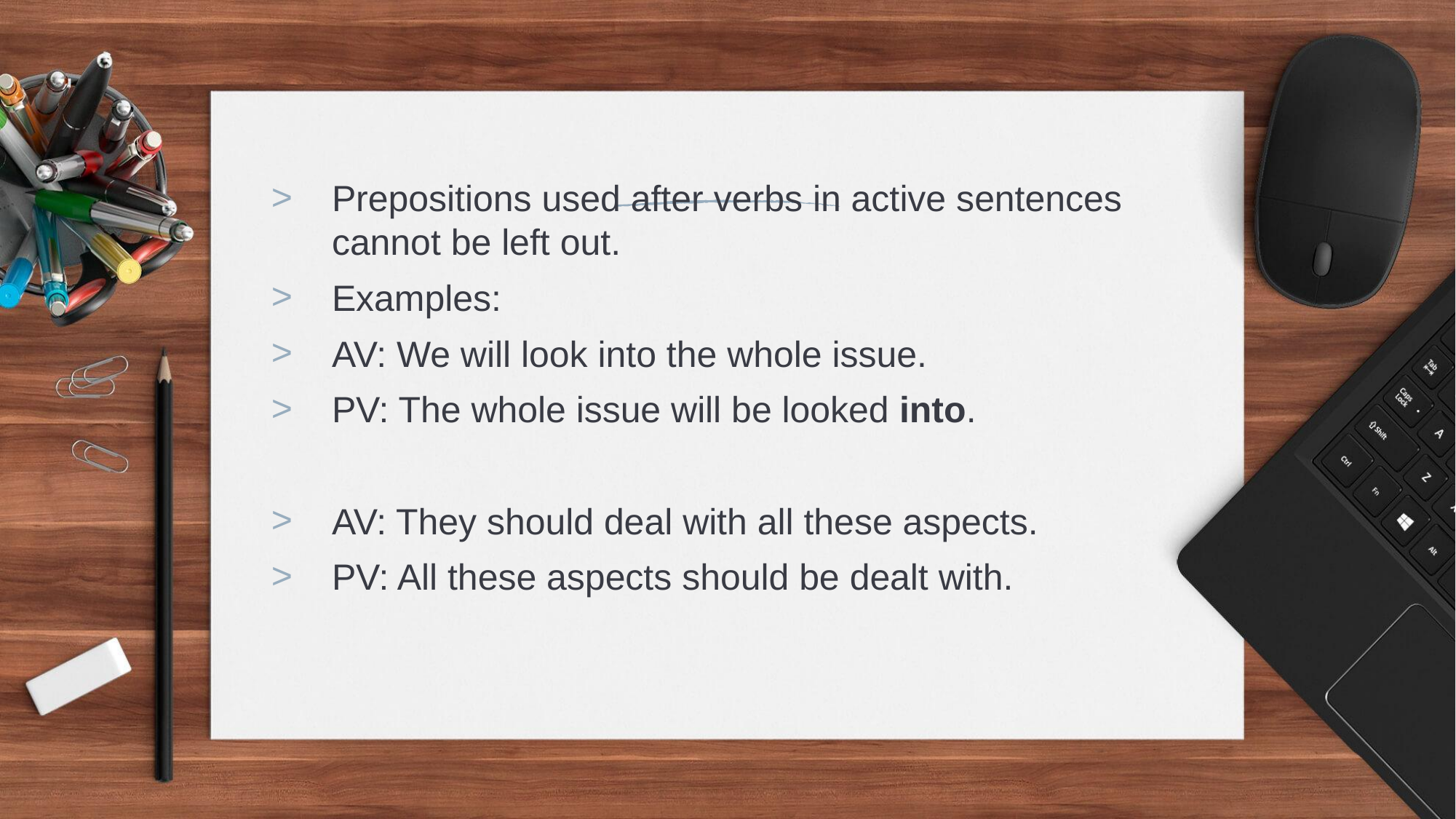

Prepositions used after verbs in active sentences cannot be left out.
Examples:
AV: We will look into the whole issue.
PV: The whole issue will be looked into.

AV: They should deal with all these aspects.
PV: All these aspects should be dealt with.